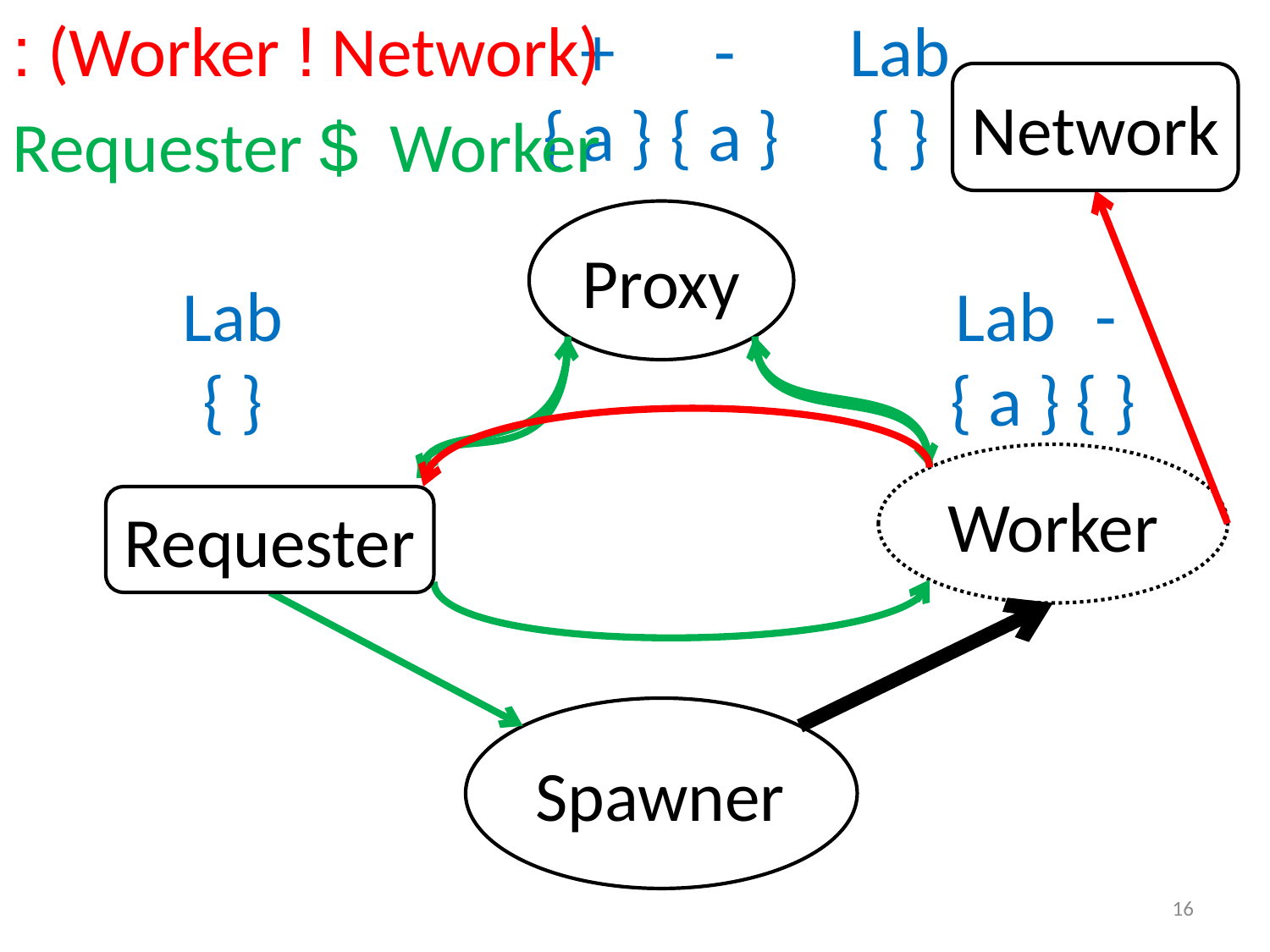

: (Worker ! Network)
+
{ a }
-
{ a }
Lab
{ }
Network
Requester $  Worker
Proxy
Lab
{ }
Lab
{ a }
-
{ }
Worker
Requester
Spawner
16